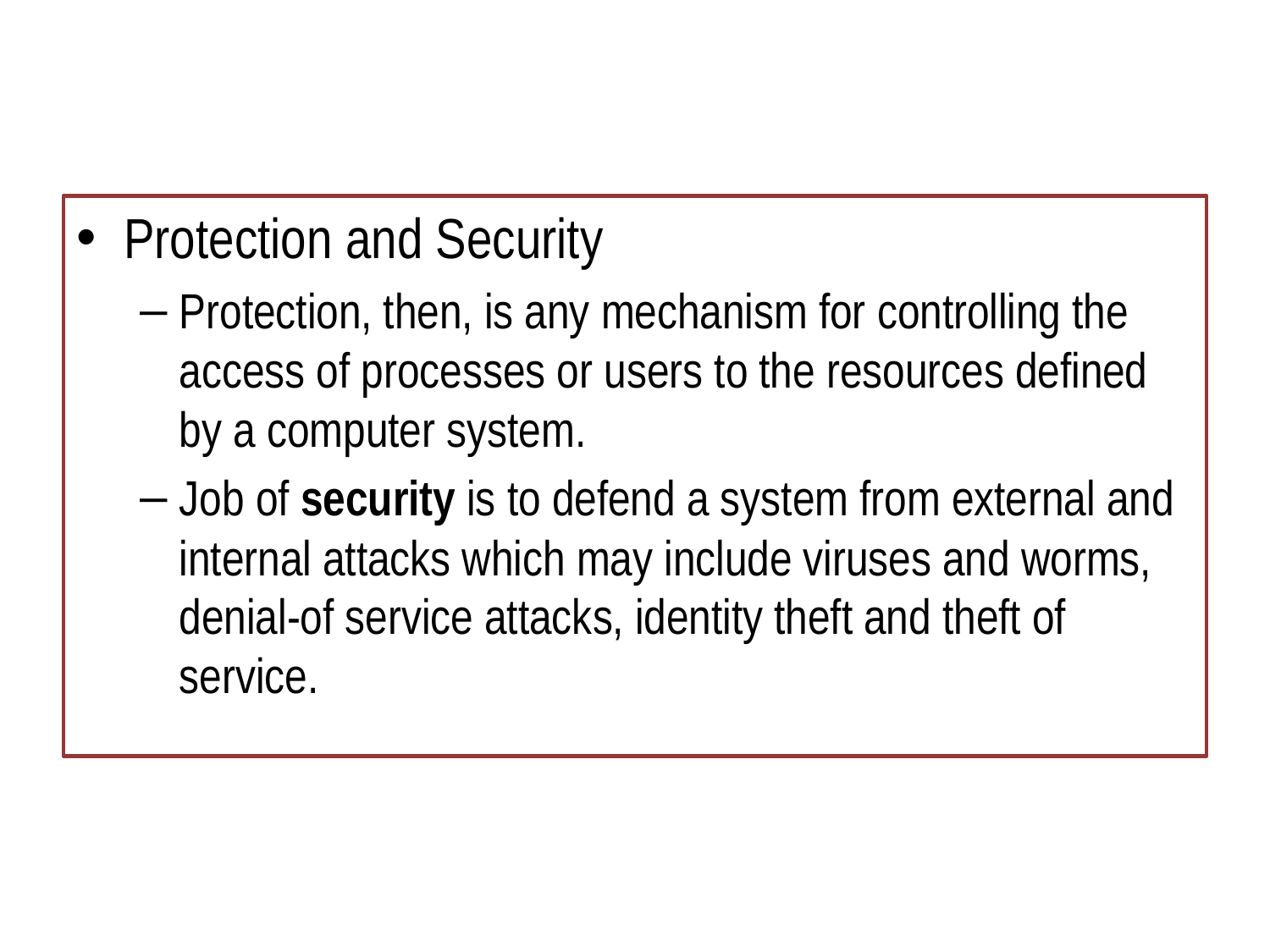

Protection and Security
Protection, then, is any mechanism for controlling the access of processes or users to the resources defined by a computer system.
Job of security is to defend a system from external and internal attacks which may include viruses and worms, denial-of service attacks, identity theft and theft of service.